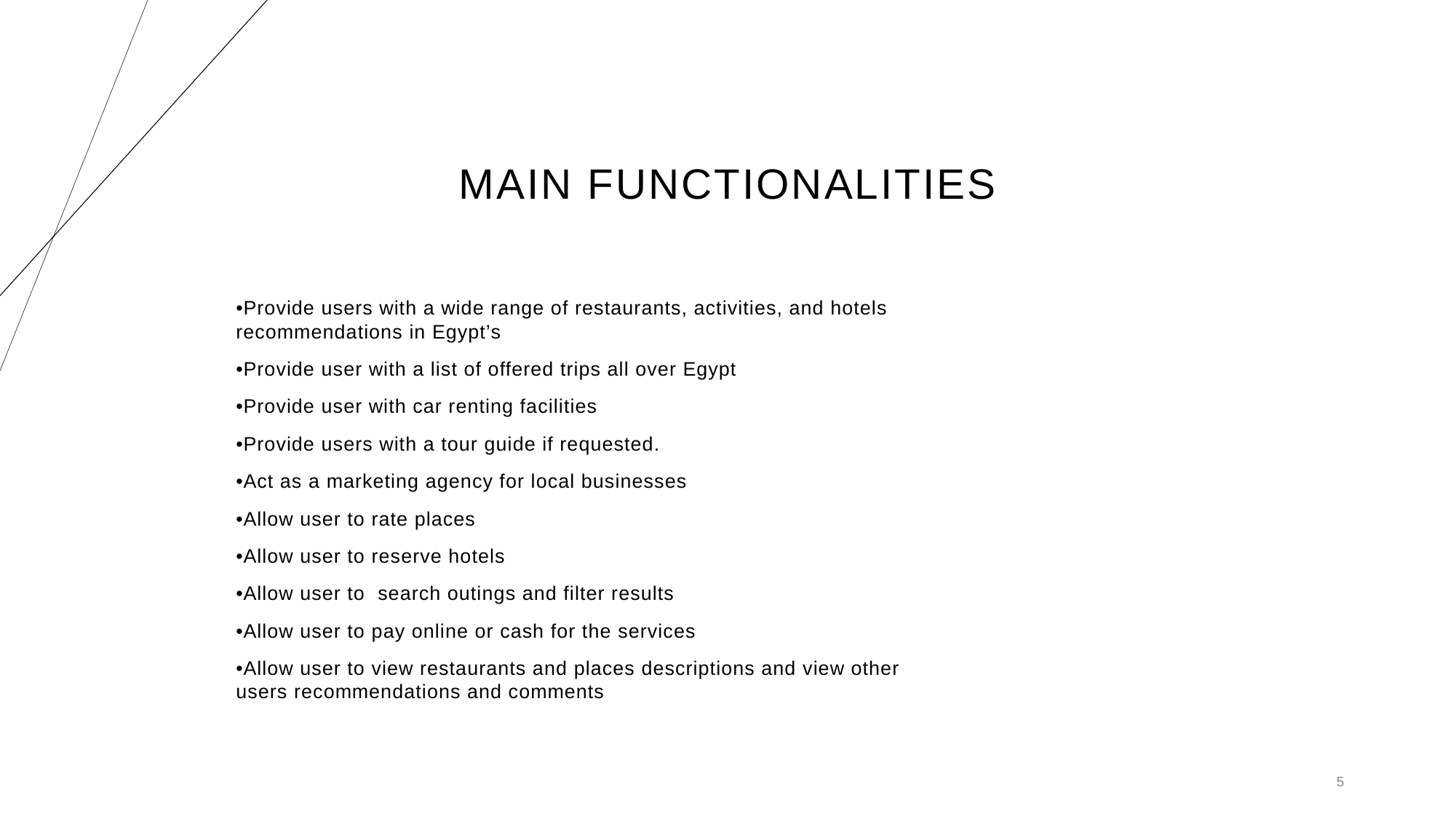

# Main functionalities
•Provide users with a wide range of restaurants, activities, and hotels recommendations in Egypt’s
•Provide user with a list of offered trips all over Egypt
•Provide user with car renting facilities
•Provide users with a tour guide if requested.
•Act as a marketing agency for local businesses
•Allow user to rate places
•Allow user to reserve hotels
•Allow user to  search outings and filter results
•Allow user to pay online or cash for the services
•Allow user to view restaurants and places descriptions and view other users recommendations and comments

5